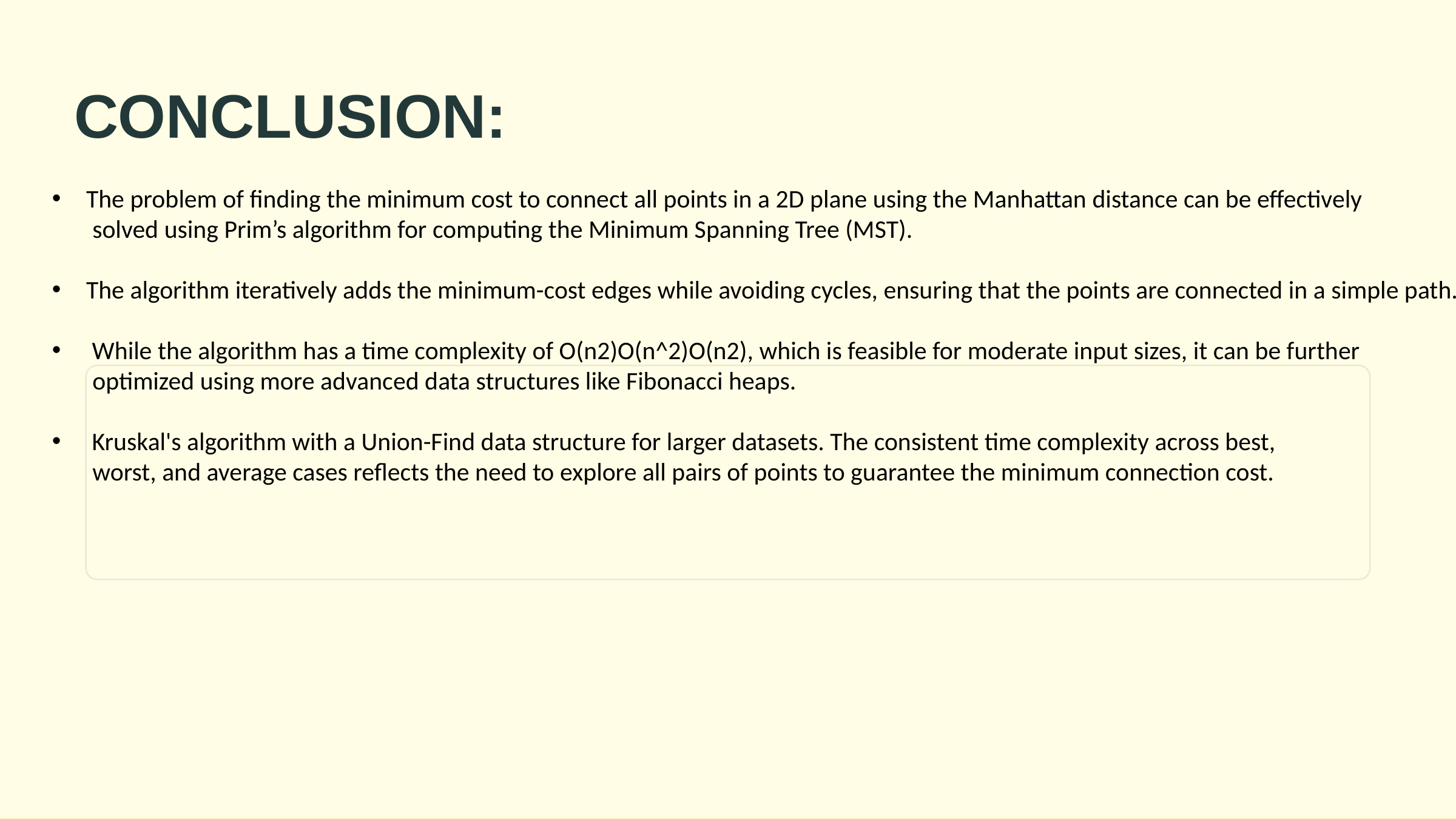

CONCLUSION:
The problem of finding the minimum cost to connect all points in a 2D plane using the Manhattan distance can be effectively
       solved using Prim’s algorithm for computing the Minimum Spanning Tree (MST).

The algorithm iteratively adds the minimum-cost edges while avoiding cycles, ensuring that the points are connected in a simple path.

 While the algorithm has a time complexity of O(n2)O(n^2)O(n2), which is feasible for moderate input sizes, it can be further
       optimized using more advanced data structures like Fibonacci heaps.

 Kruskal's algorithm with a Union-Find data structure for larger datasets. The consistent time complexity across best,
       worst, and average cases reflects the need to explore all pairs of points to guarantee the minimum connection cost.